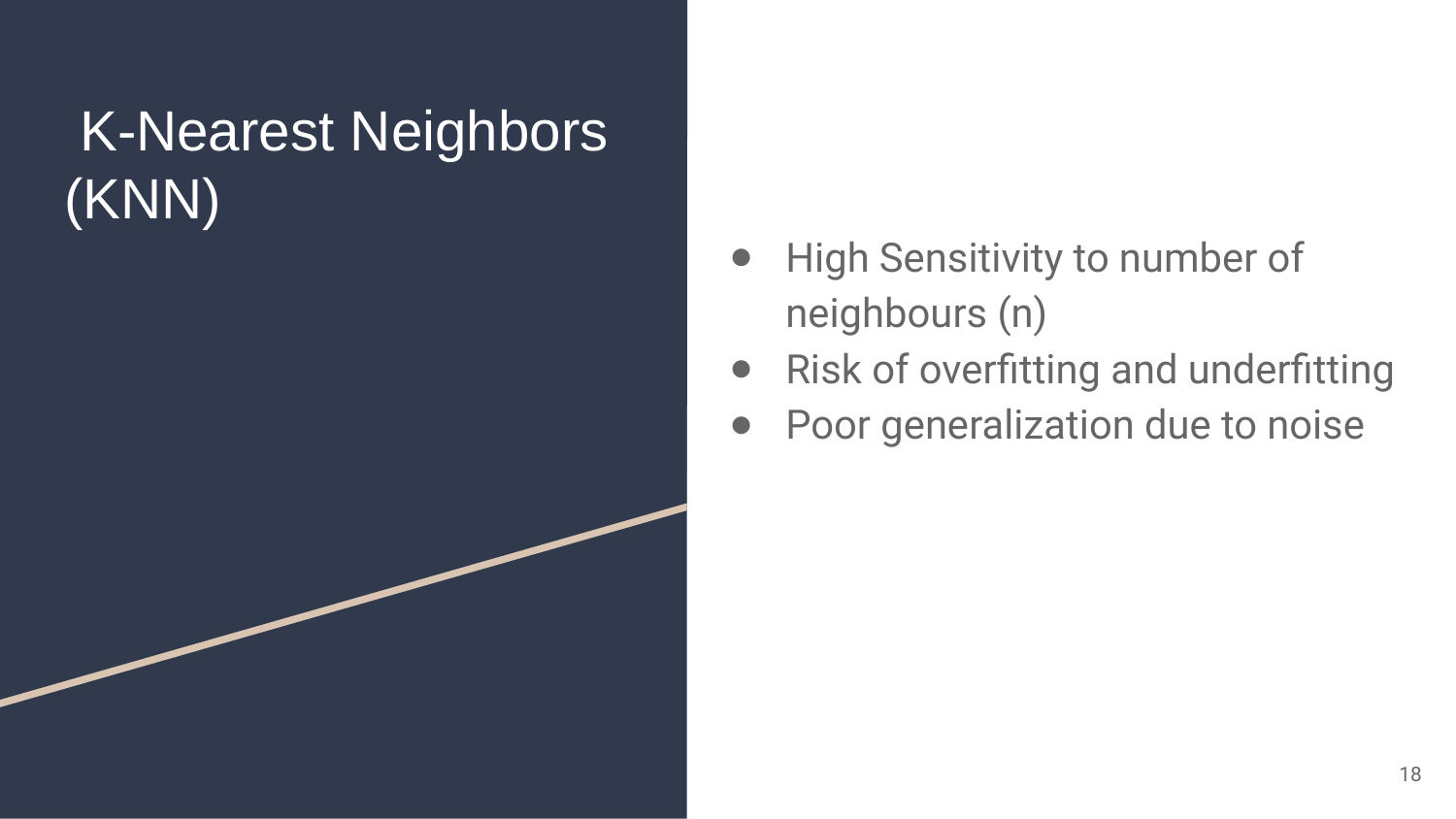

# K-Nearest Neighbors (KNN)
High Sensitivity to number of neighbours (n)
Risk of overfitting and underfitting
Poor generalization due to noise
18